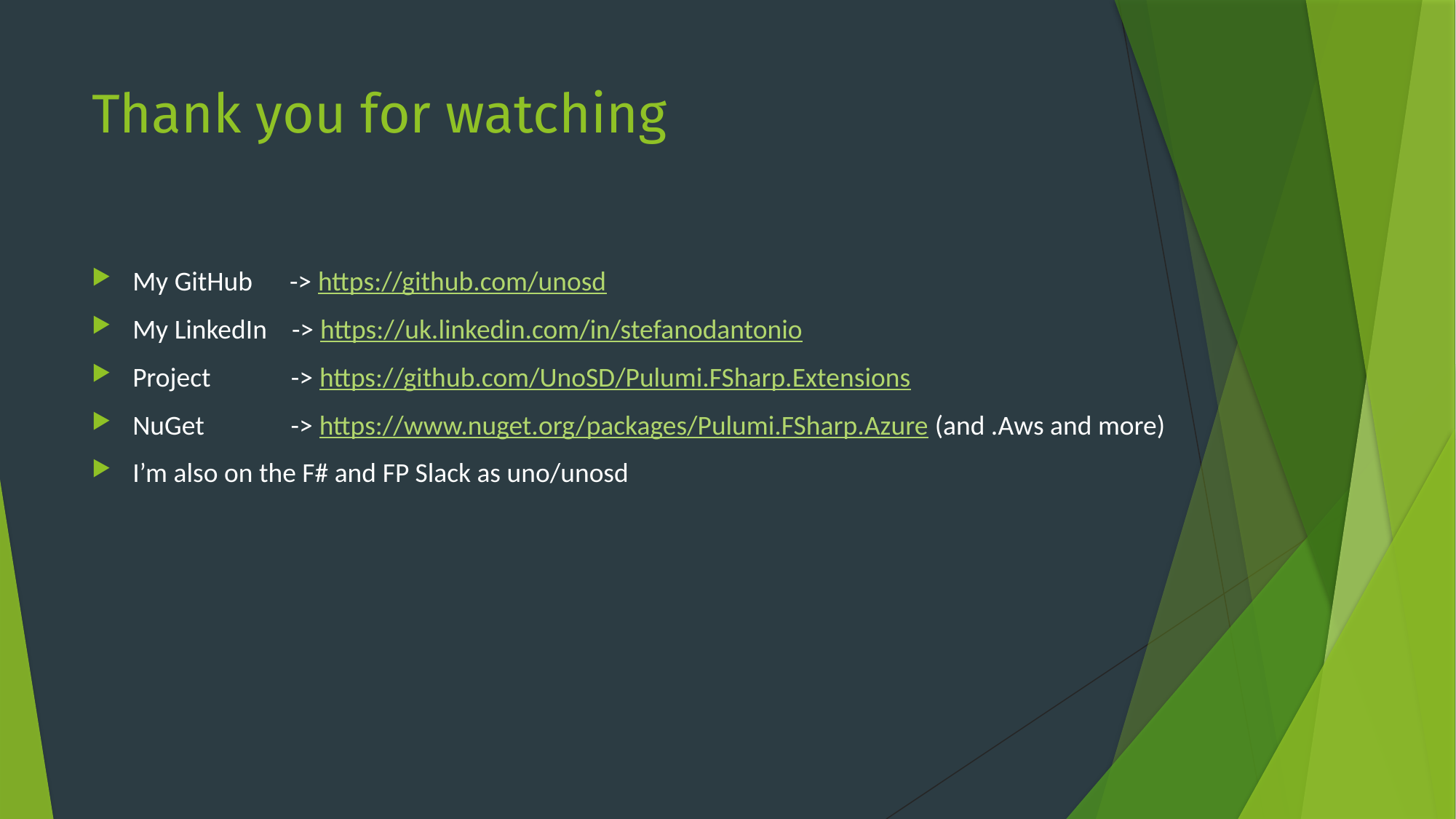

# Thank you for watching
My GitHub      -> https://github.com/unosd
My LinkedIn    -> https://uk.linkedin.com/in/stefanodantonio
Project             -> https://github.com/UnoSD/Pulumi.FSharp.Extensions
NuGet              -> https://www.nuget.org/packages/Pulumi.FSharp.Azure (and .Aws and more)
I’m also on the F# and FP Slack as uno/unosd